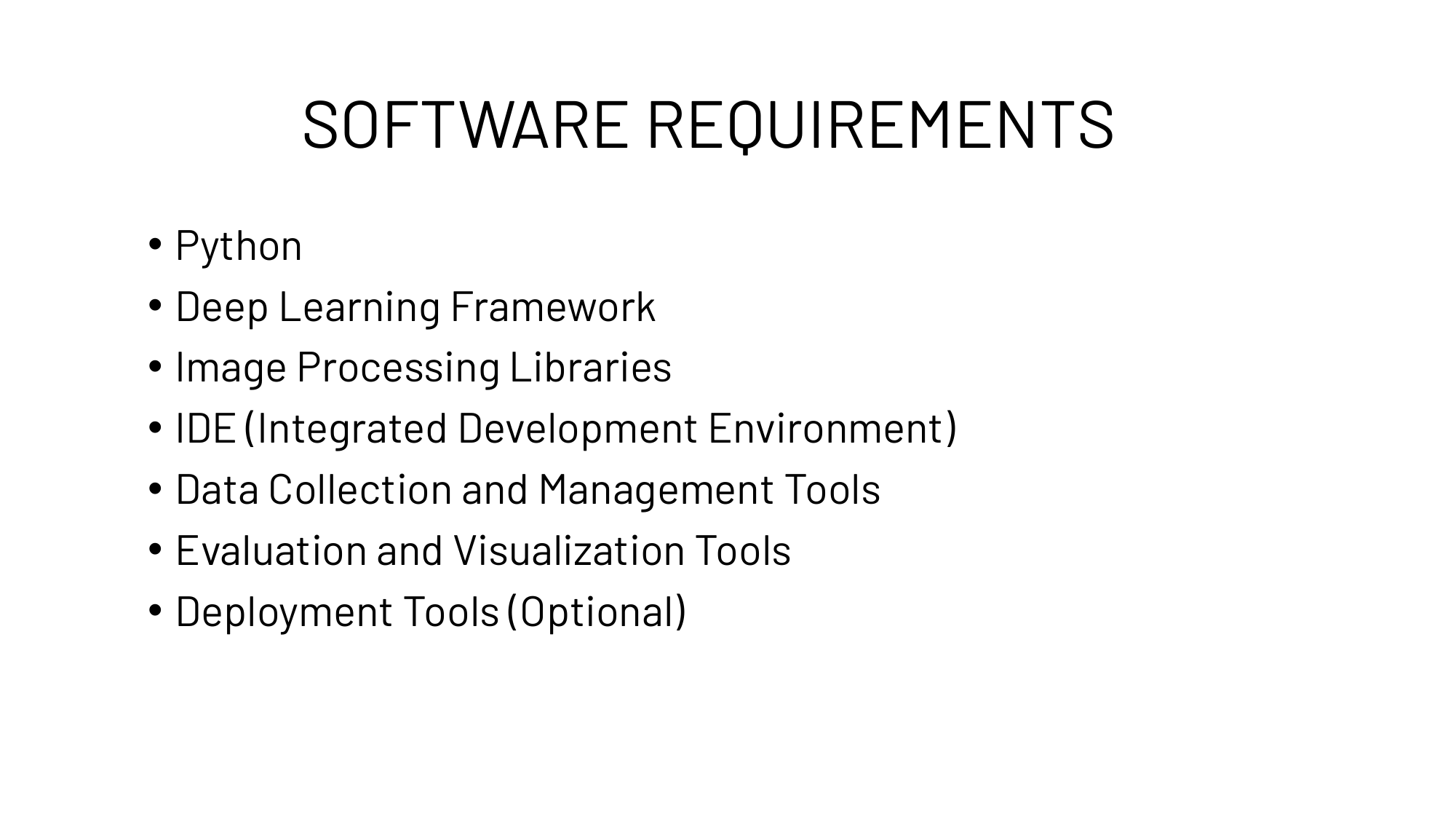

# SOFTWARE REQUIREMENTS
Python
Deep Learning Framework
Image Processing Libraries
IDE (Integrated Development Environment)
Data Collection and Management Tools
Evaluation and Visualization Tools
Deployment Tools (Optional)